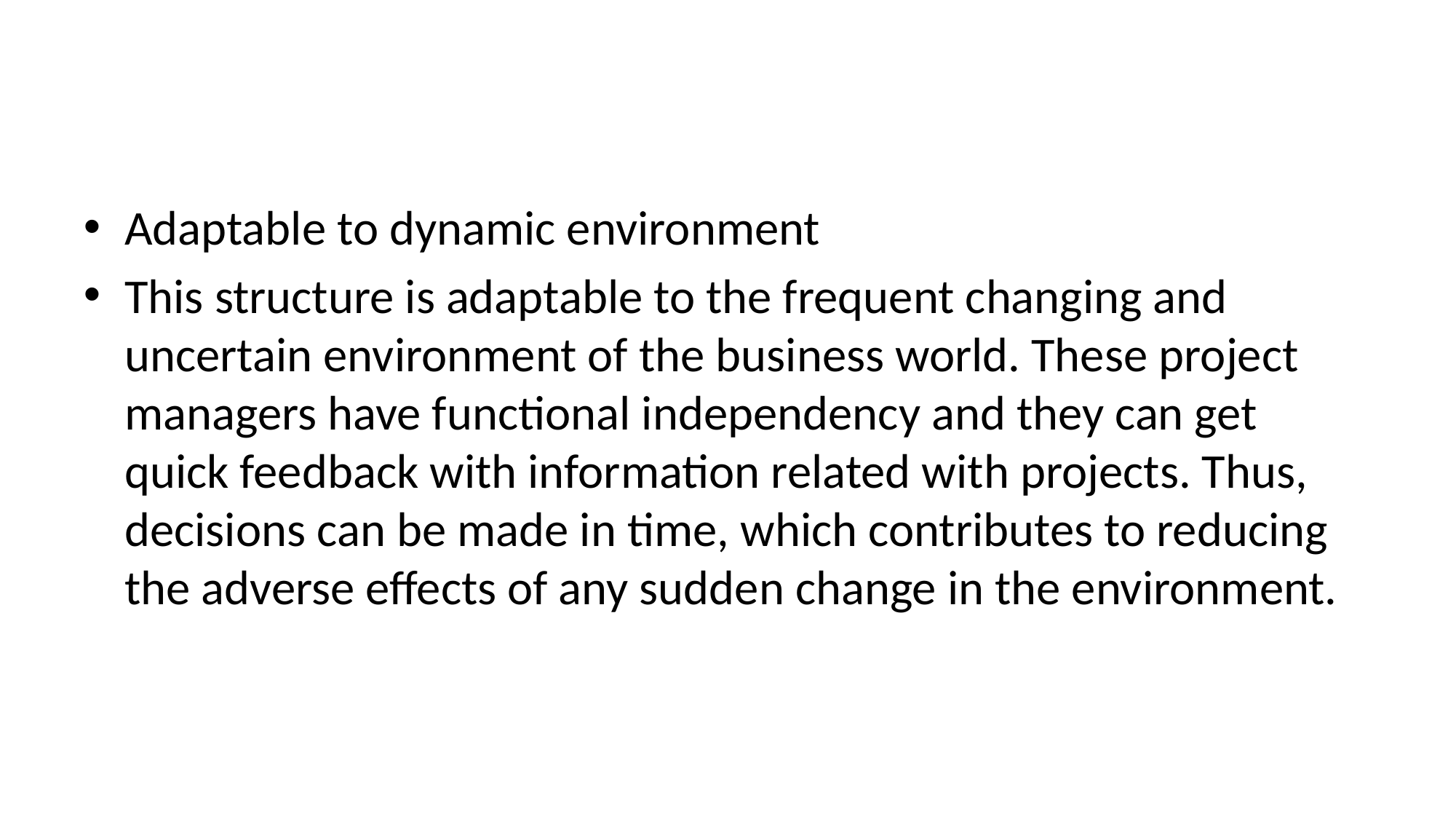

#
Adaptable to dynamic environment
This structure is adaptable to the frequent changing and uncertain environment of the business world. These project managers have functional independency and they can get quick feedback with information related with projects. Thus, decisions can be made in time, which contributes to reducing the adverse effects of any sudden change in the environment.